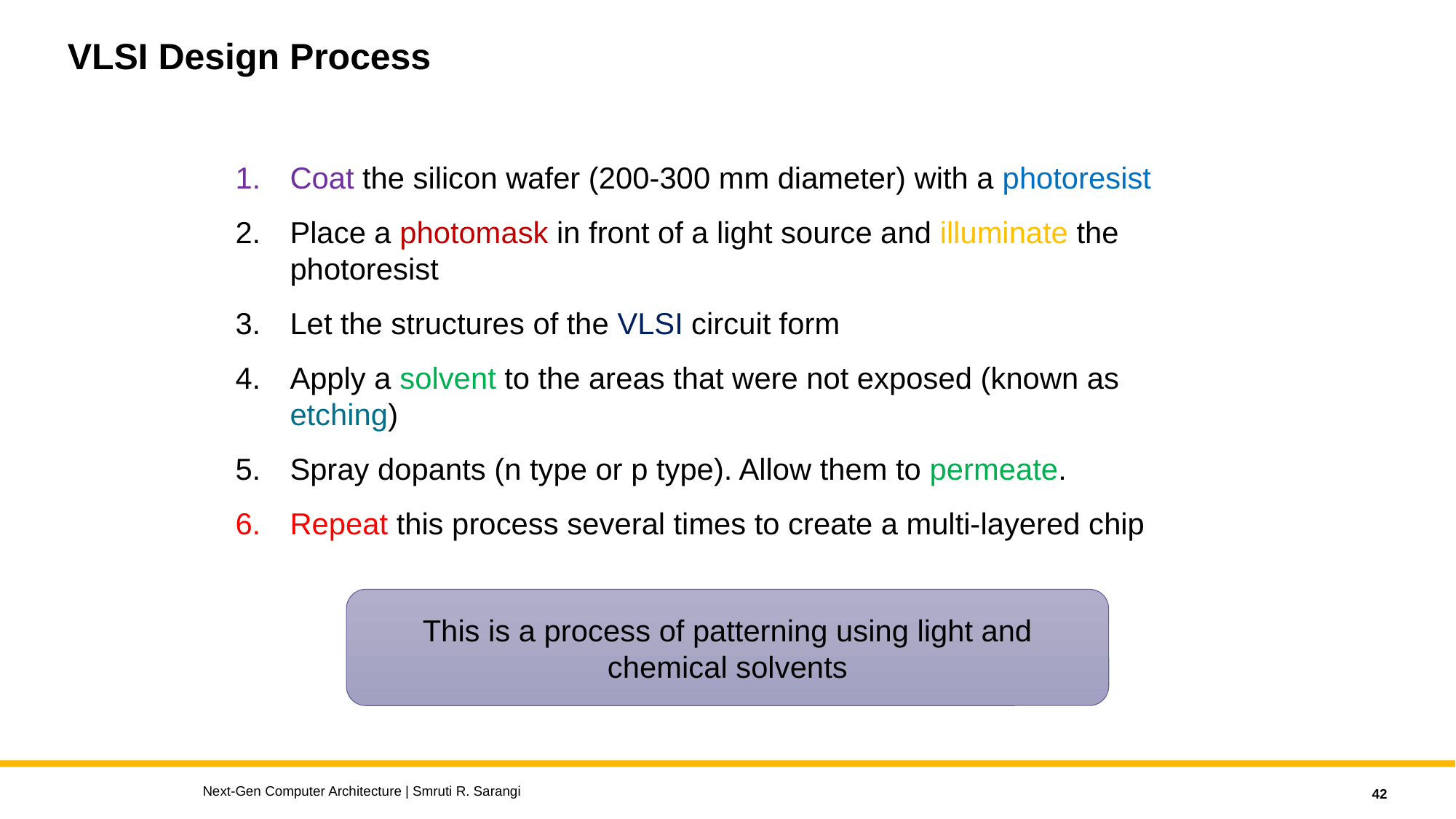

# VLSI Design Process
Coat the silicon wafer (200-300 mm diameter) with a photoresist
Place a photomask in front of a light source and illuminate the photoresist
Let the structures of the VLSI circuit form
Apply a solvent to the areas that were not exposed (known as etching)
Spray dopants (n type or p type). Allow them to permeate.
Repeat this process several times to create a multi-layered chip
This is a process of patterning using light and chemical solvents
Next-Gen Computer Architecture | Smruti R. Sarangi
42